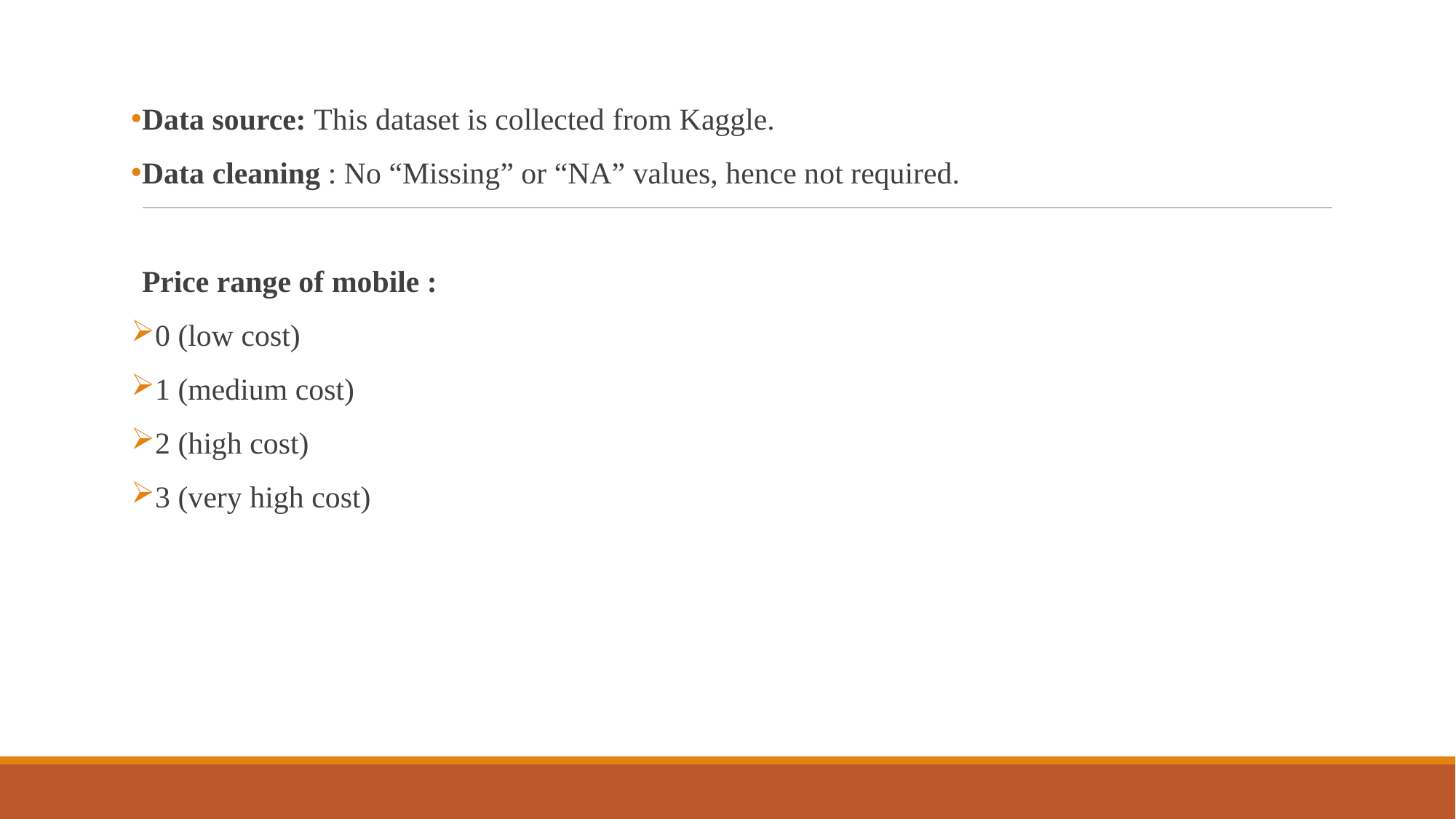

Data source: This dataset is collected from Kaggle.
Data cleaning : No “Missing” or “NA” values, hence not required.

Price range of mobile :
0 (low cost)
1 (medium cost)
2 (high cost)
3 (very high cost)